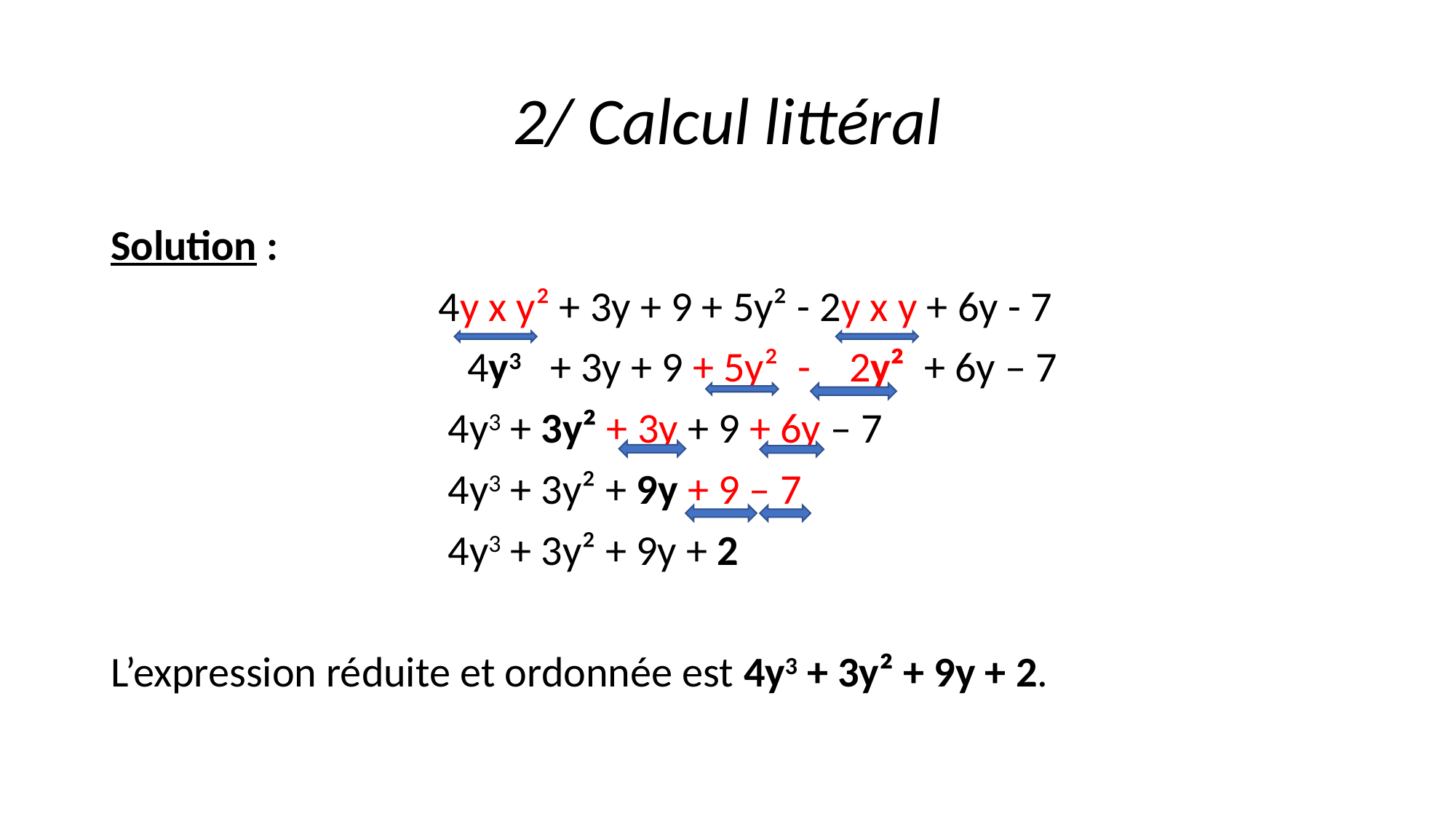

# 2/ Calcul littéral
Solution :
			4y x y² + 3y + 9 + 5y² - 2y x y + 6y - 7
			   4y3   + 3y + 9 + 5y²  -    2y²  + 6y – 7
			 4y3 + 3y² + 3y + 9 + 6y – 7
			 4y3 + 3y² + 9y + 9 – 7
			 4y3 + 3y² + 9y + 2

L’expression réduite et ordonnée est 4y3 + 3y² + 9y + 2.